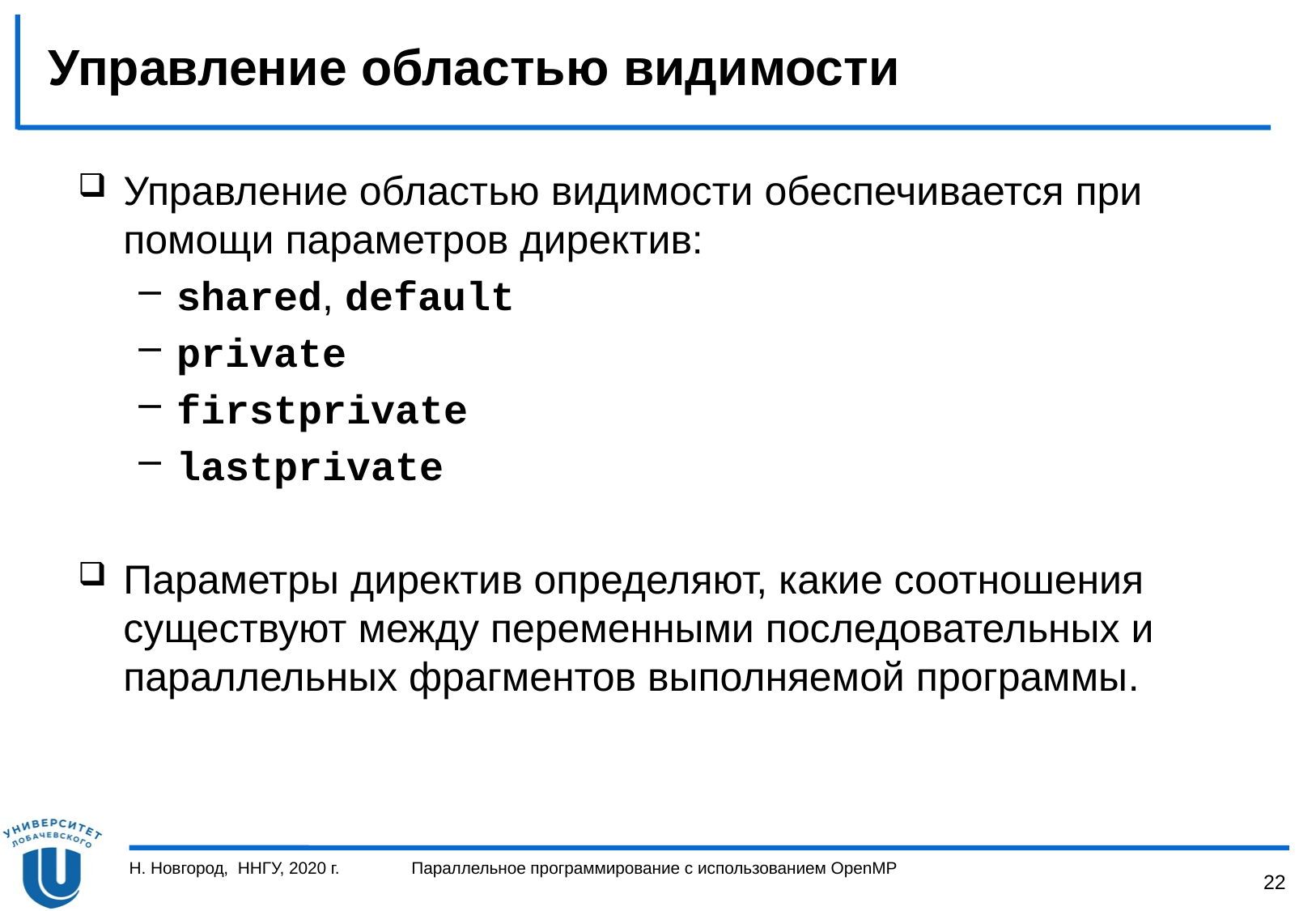

# Управление областью видимости
Управление областью видимости обеспечивается при помощи параметров директив:
shared, default
private
firstprivate
lastprivate

Параметры директив определяют, какие соотношения существуют между переменными последовательных и параллельных фрагментов выполняемой программы.

Н. Новгород,  ННГУ, 2020 г.
Параллельное программирование с использованием OpenMP
22